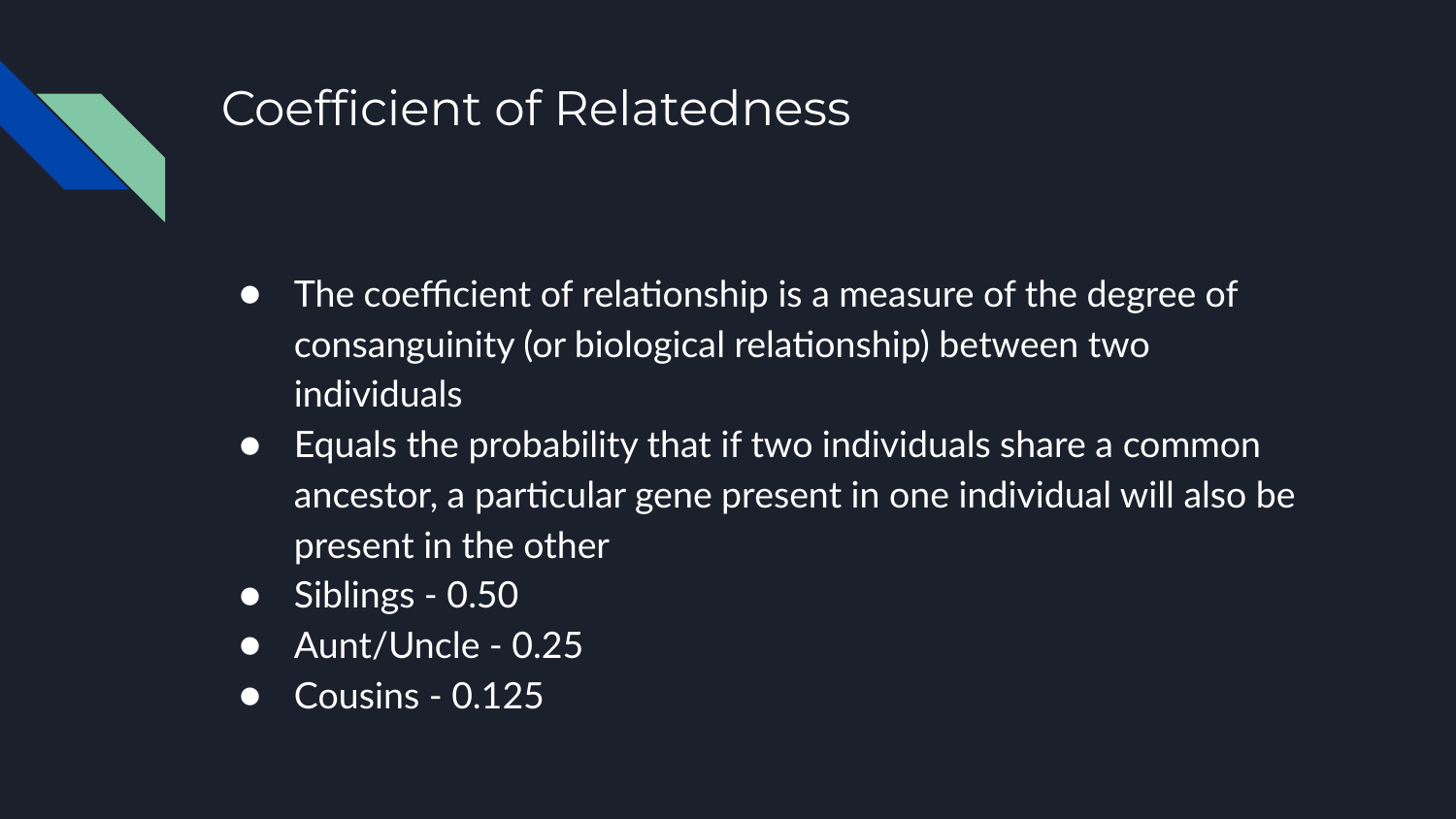

# Coefficient of Relatedness
The coefficient of relationship is a measure of the degree of consanguinity (or biological relationship) between two individuals
Equals the probability that if two individuals share a common ancestor, a particular gene present in one individual will also be present in the other
Siblings - 0.50
Aunt/Uncle - 0.25
Cousins - 0.125